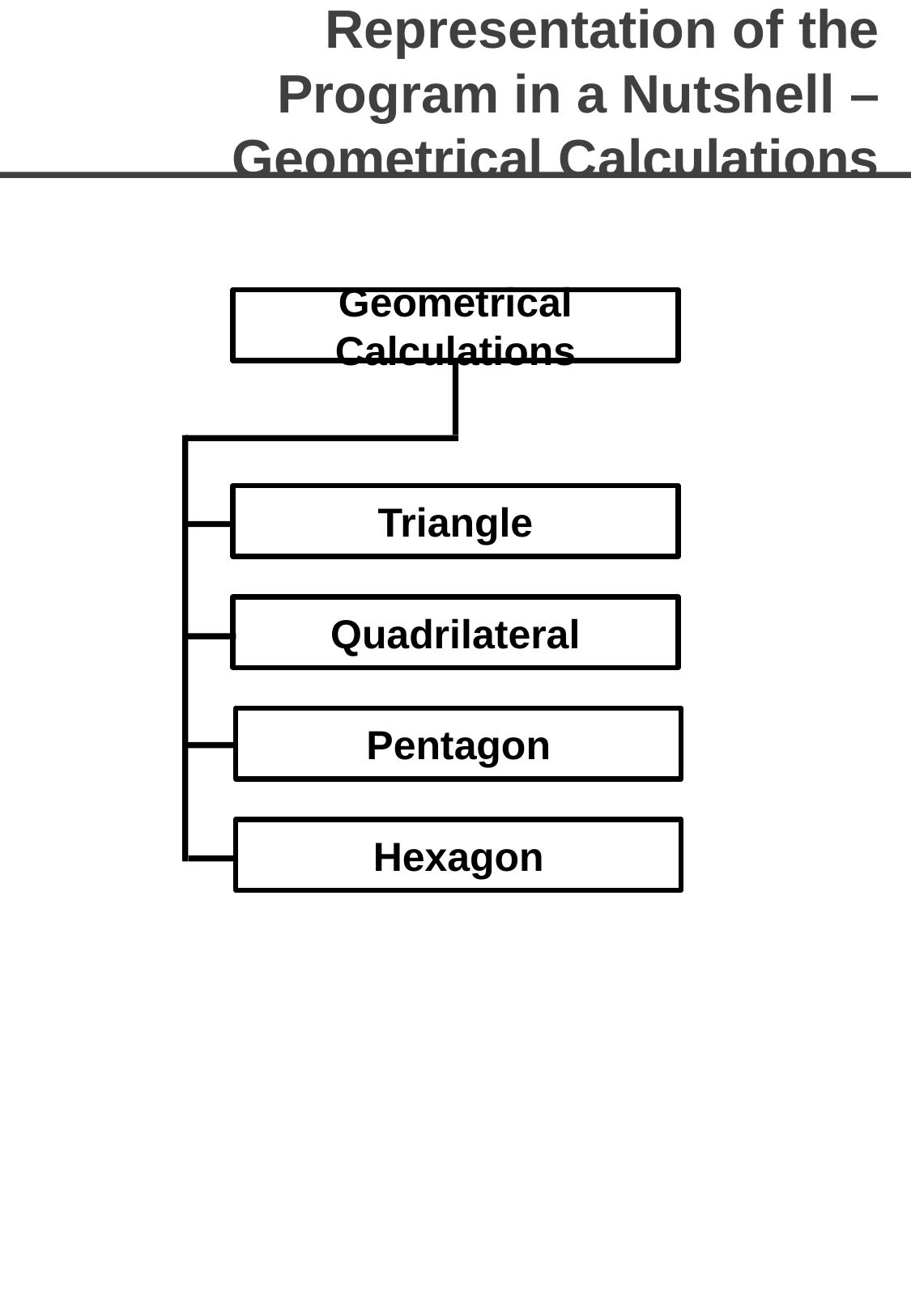

Representation of the Program in a Nutshell – Geometrical Calculations

Geometrical Calculations

Triangle

Quadrilateral

Pentagon

Hexagon